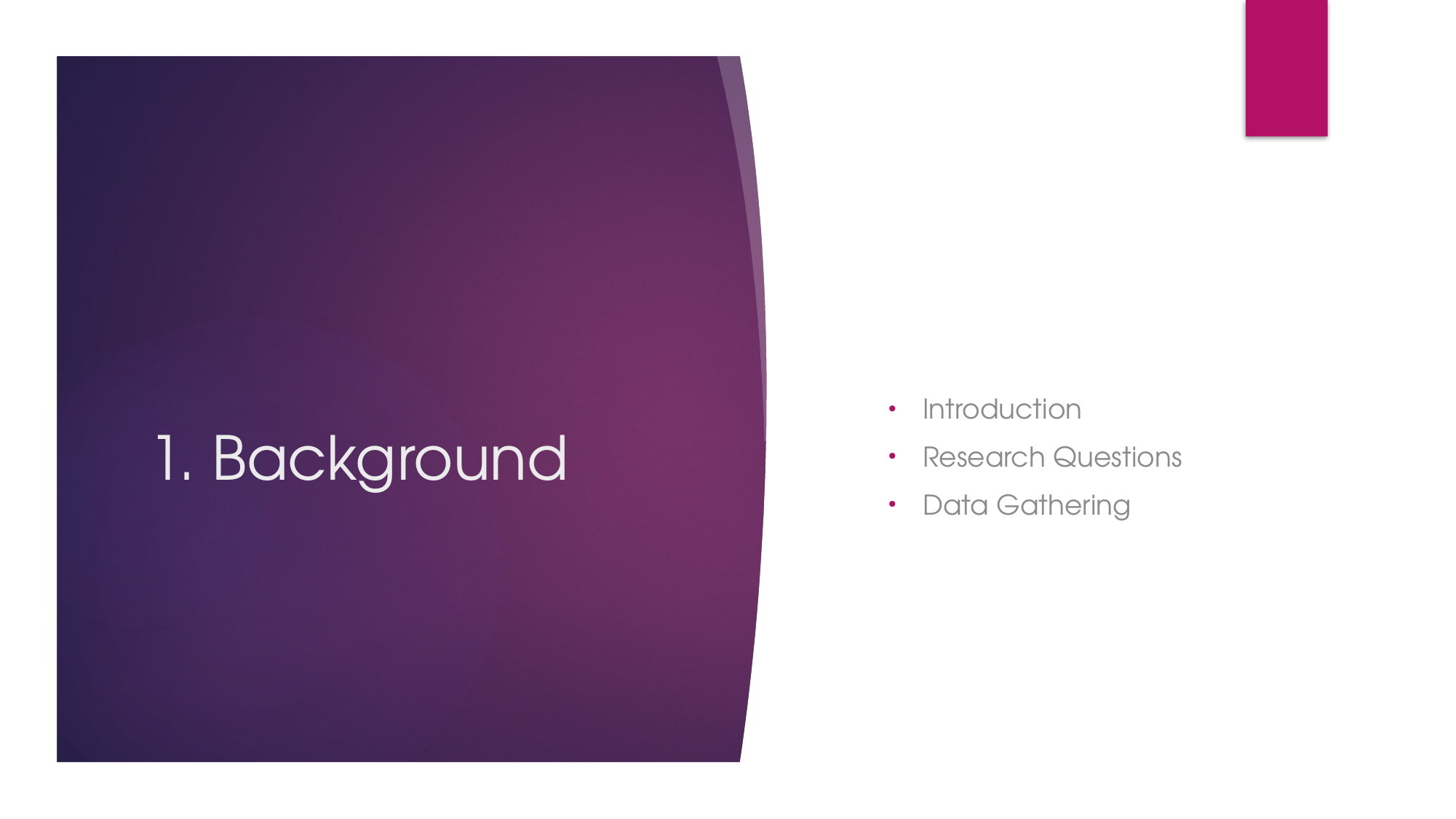

Introduction
Research Questions
Data Gathering
# 1. Background